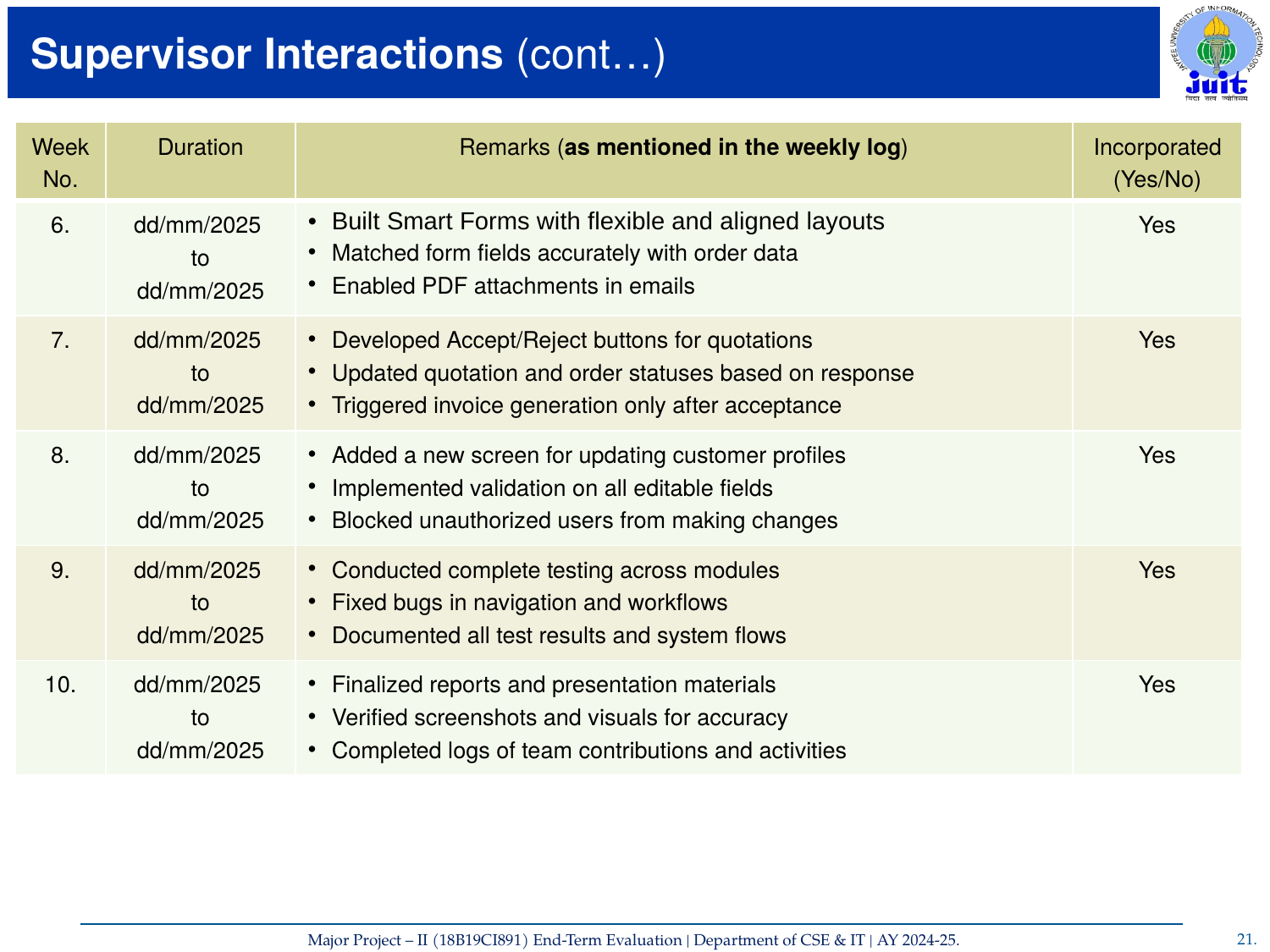

# Supervisor Interactions (cont…)

| Week No. | Duration | Remarks (as mentioned in the weekly log) | Incorporated (Yes/No) |
| --- | --- | --- | --- |
| 6. | dd/mm/2025 to dd/mm/2025 | Built Smart Forms with flexible and aligned layouts Matched form fields accurately with order data Enabled PDF attachments in emails | Yes |
| 7. | dd/mm/2025 to dd/mm/2025 | Developed Accept/Reject buttons for quotations Updated quotation and order statuses based on response Triggered invoice generation only after acceptance | Yes |
| 8. | dd/mm/2025 to dd/mm/2025 | Added a new screen for updating customer profiles Implemented validation on all editable fields Blocked unauthorized users from making changes | Yes |
| 9. | dd/mm/2025 to dd/mm/2025 | Conducted complete testing across modules Fixed bugs in navigation and workflows Documented all test results and system flows | Yes |
| 10. | dd/mm/2025 to dd/mm/2025 | Finalized reports and presentation materials Verified screenshots and visuals for accuracy Completed logs of team contributions and activities | Yes |